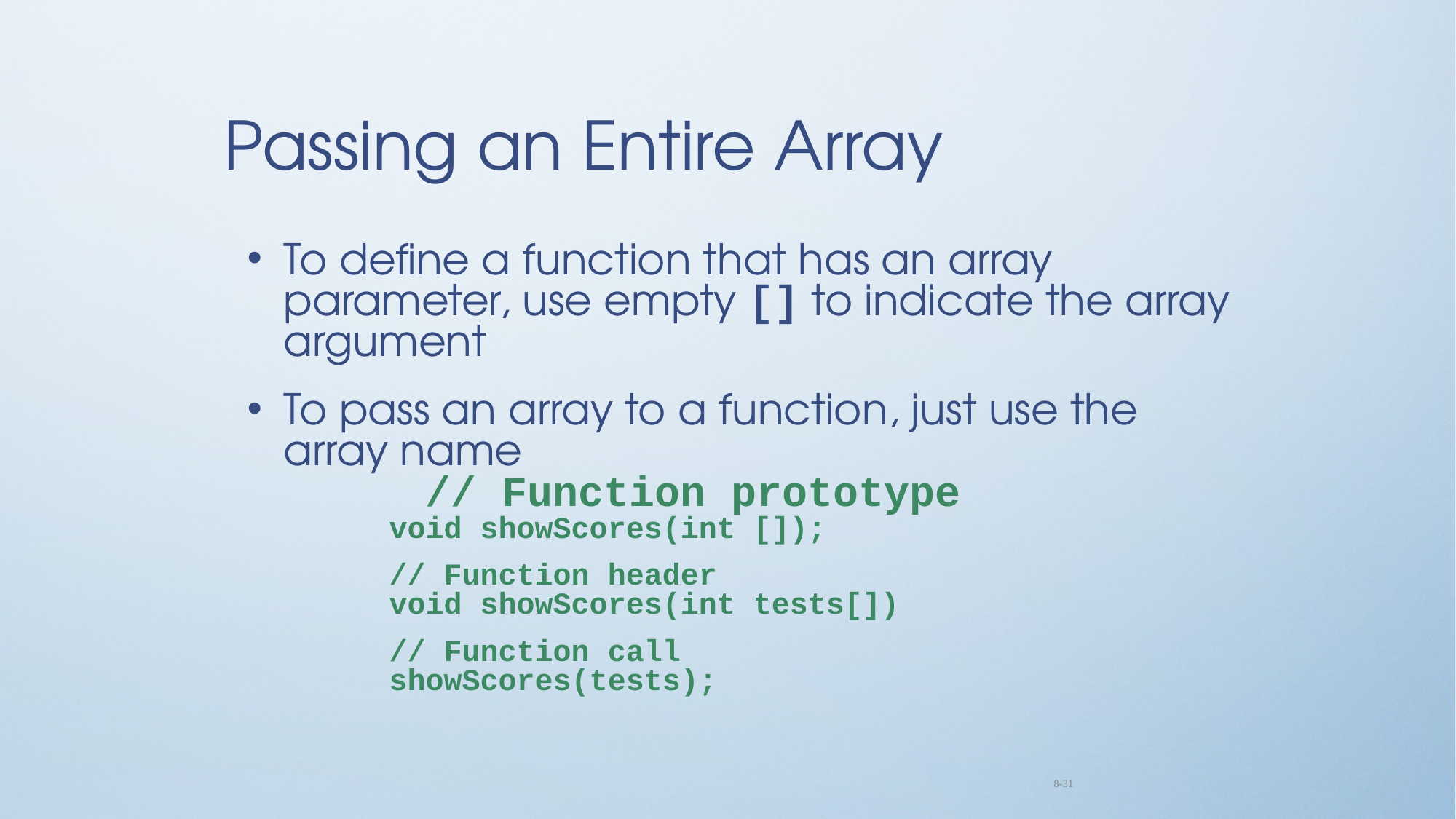

# Passing an Entire Array
To define a function that has an array parameter, use empty [] to indicate the array argument
To pass an array to a function, just use the array name
       // Function prototype
     void showScores(int []);
     // Function header
     void showScores(int tests[])
     // Function call
     showScores(tests);
8-31